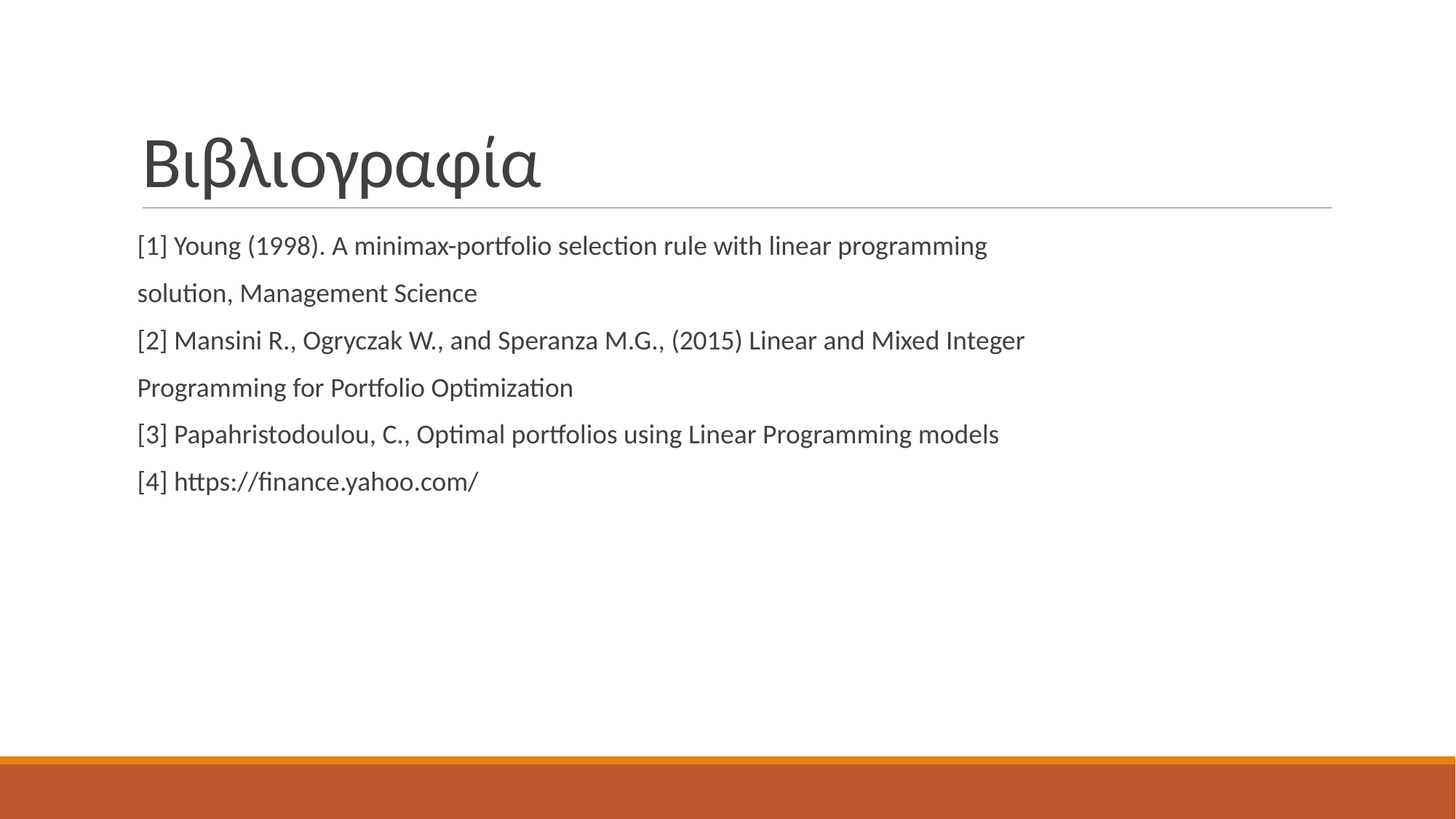

# Βιβλιογραφία
[1] Young (1998). A minimax-portfolio selection rule with linear programming
solution, Management Science
[2] Mansini R., Ogryczak W., and Speranza M.G., (2015) Linear and Mixed Integer
Programming for Portfolio Optimization
[3] Papahristodoulou, C., Optimal portfolios using Linear Programming models
[4] https://finance.yahoo.com/